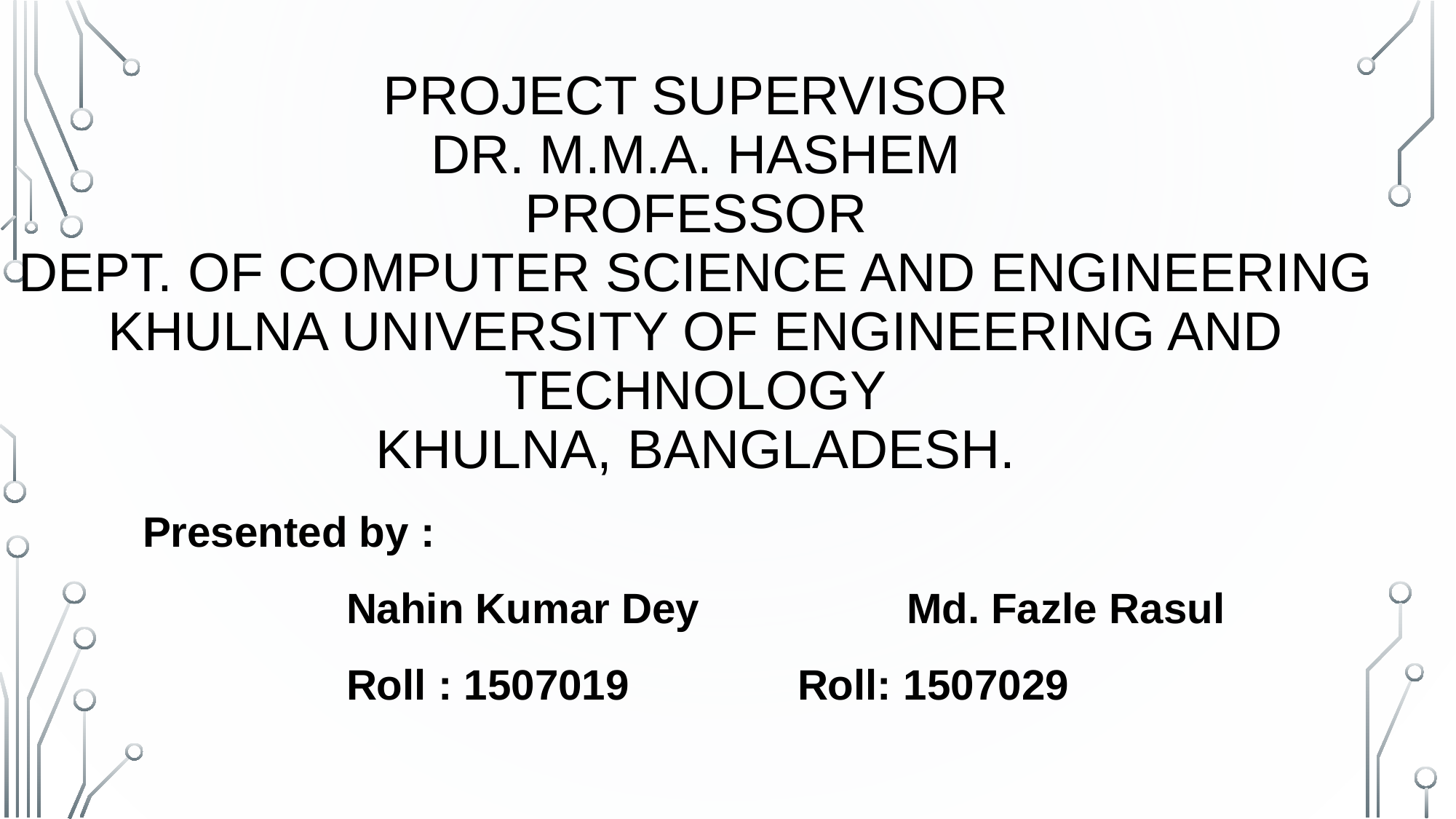

# Project supervisor Dr. M.M.A. Hashem Professor Dept. of Computer Science and Engineering Khulna University of Engineering and Technology Khulna, Bangladesh.
Presented by :
	        Nahin Kumar Dey		Md. Fazle Rasul
	        Roll : 1507019		Roll: 1507029